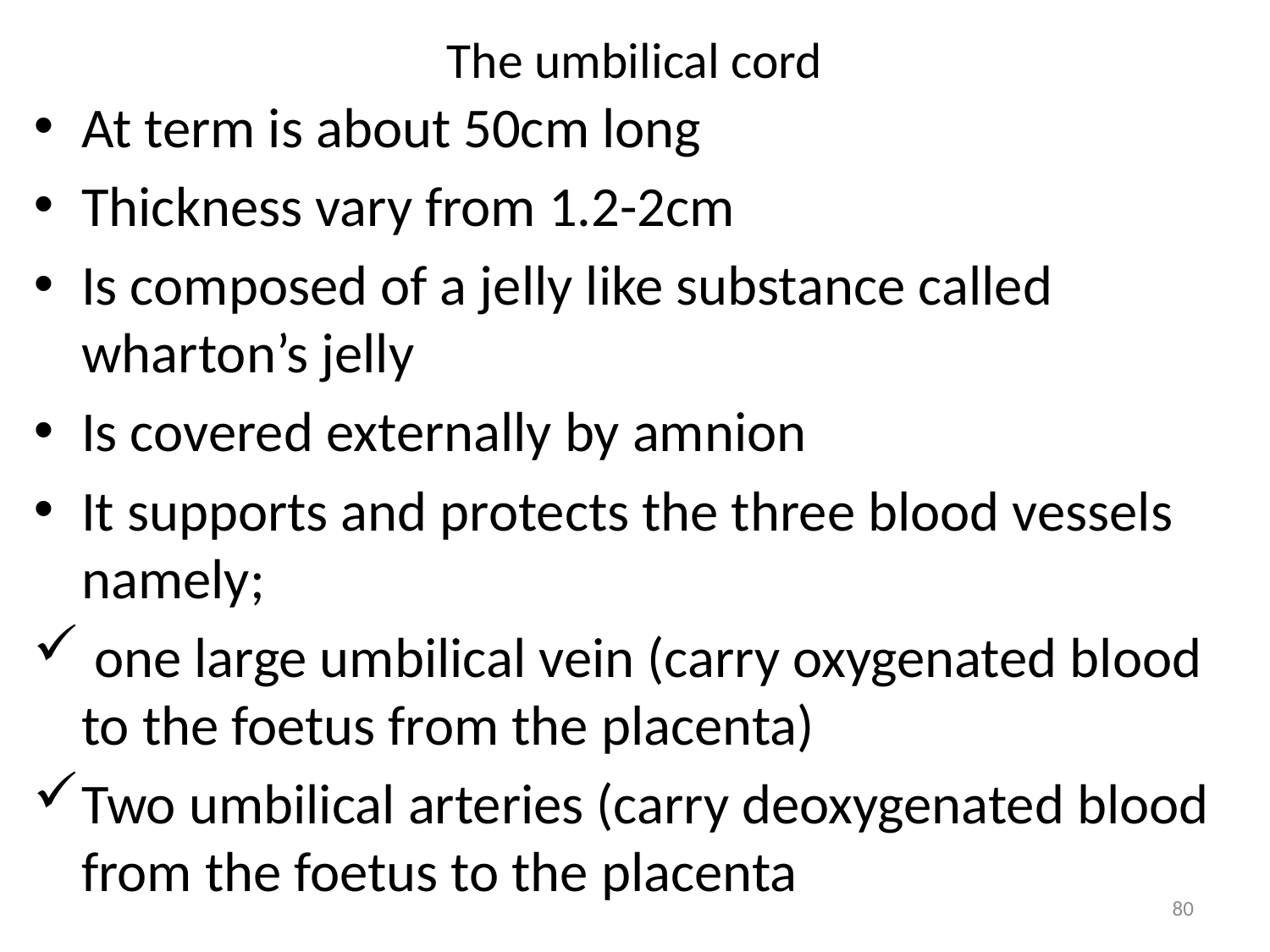

# The umbilical cord
At term is about 50cm long
Thickness vary from 1.2-2cm
Is composed of a jelly like substance called wharton’s jelly
Is covered externally by amnion
It supports and protects the three blood vessels namely;
 one large umbilical vein (carry oxygenated blood to the foetus from the placenta)
Two umbilical arteries (carry deoxygenated blood from the foetus to the placenta
80